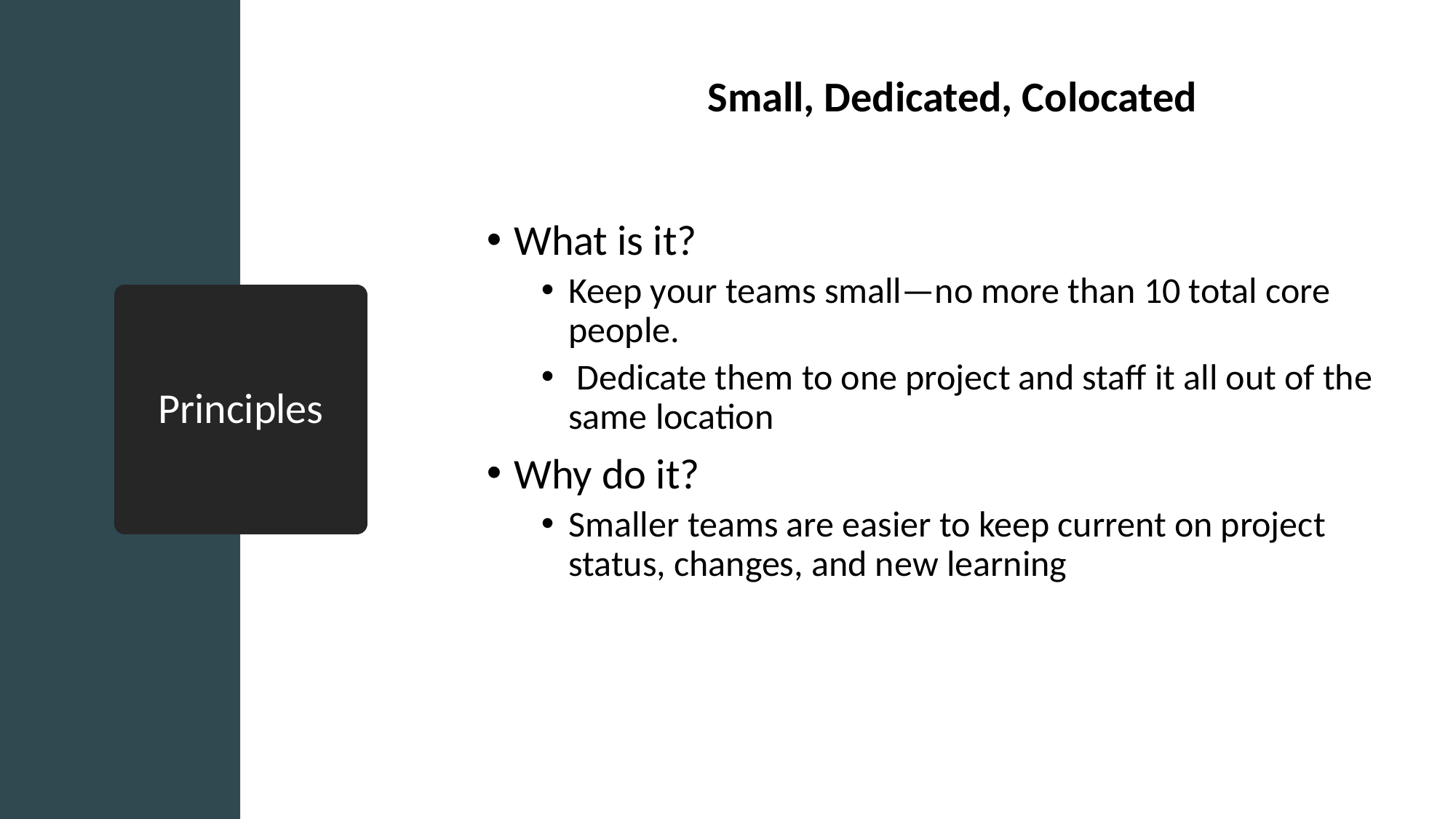

Small, Dedicated, Colocated
What is it?
Keep your teams small—no more than 10 total core people.
 Dedicate them to one project and staff it all out of the same location
Why do it?
Smaller teams are easier to keep current on project status, changes, and new learning
# Principles